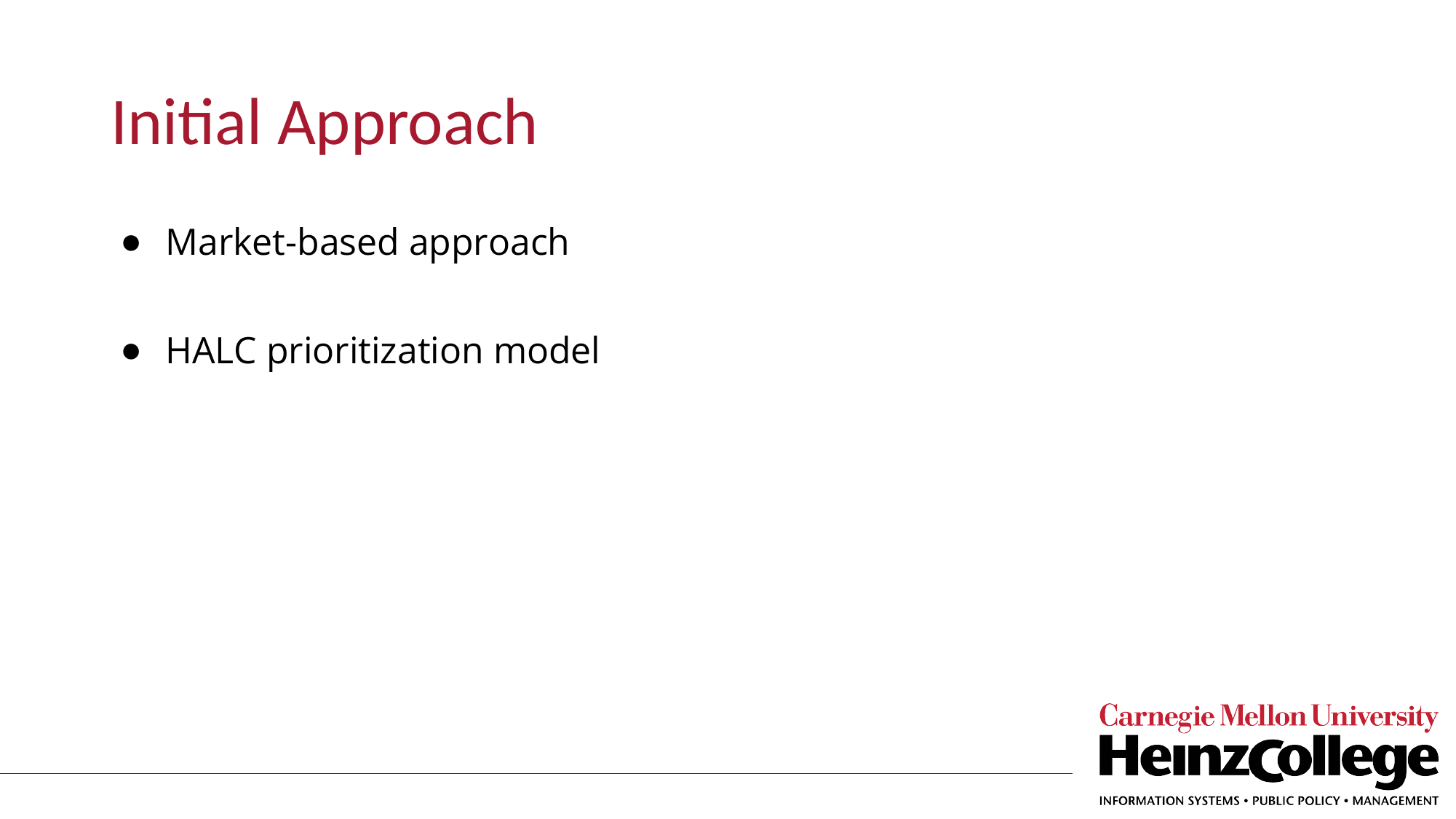

# Initial Approach
Market-based approach

HALC prioritization model